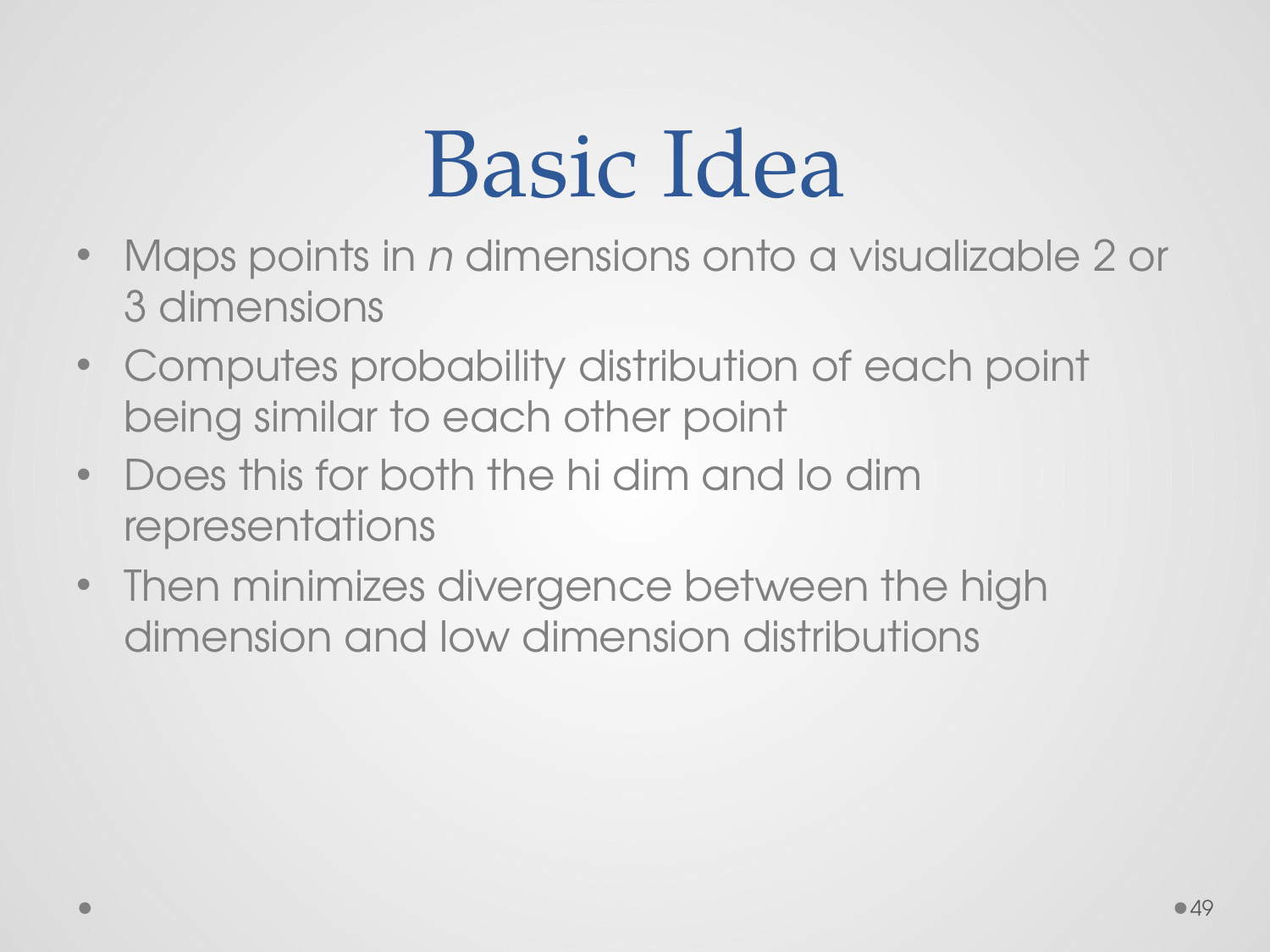

# Basic Idea
Maps points in n dimensions onto a visualizable 2 or 3 dimensions
Computes probability distribution of each point being similar to each other point
Does this for both the hi dim and lo dim representations
Then minimizes divergence between the high dimension and low dimension distributions

49